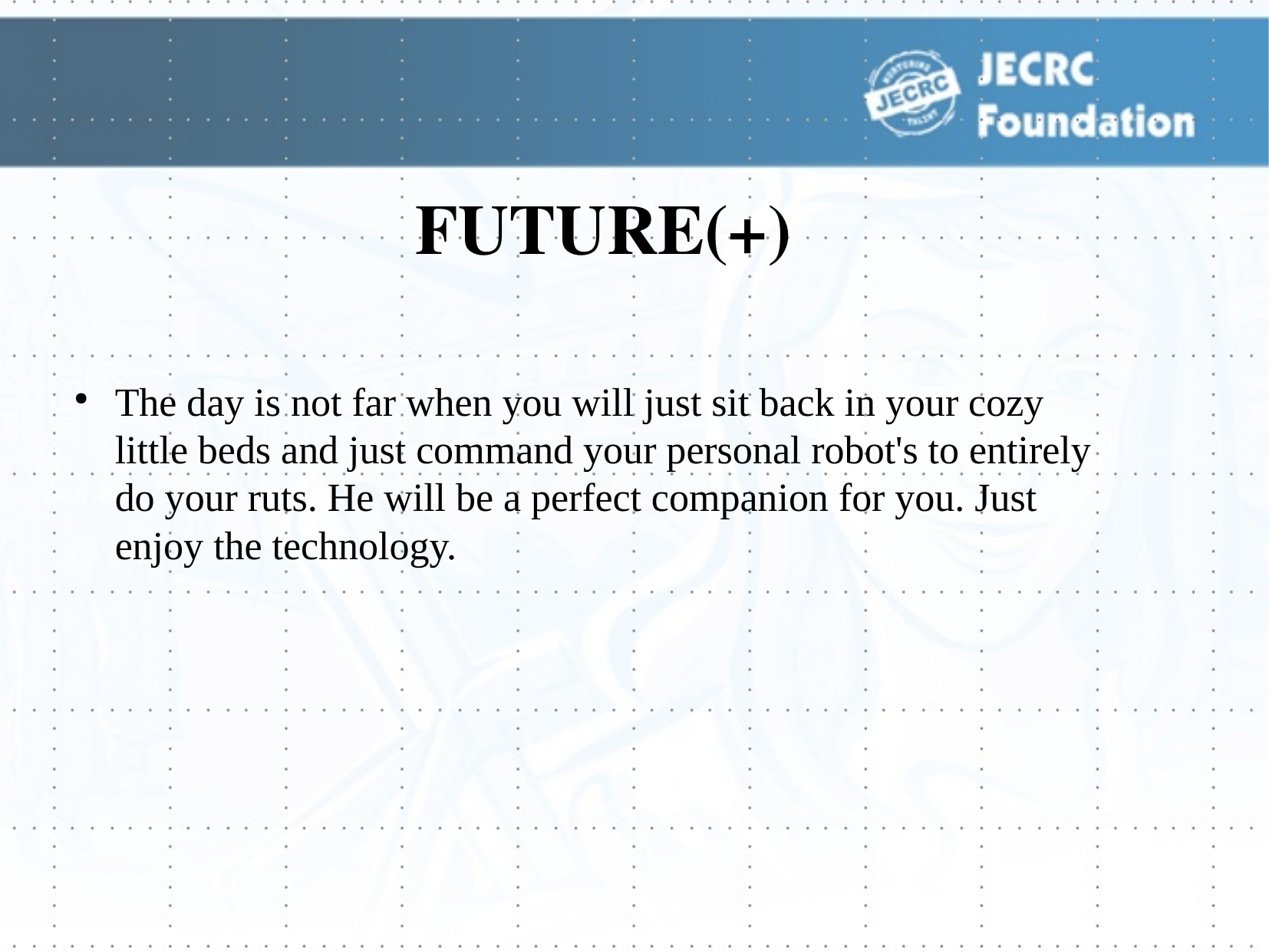

# FUTURE(+)
The day is not far when you will just sit back in your cozy little beds and just command your personal robot's to entirely do your ruts. He will be a perfect companion for you. Just enjoy the technology.